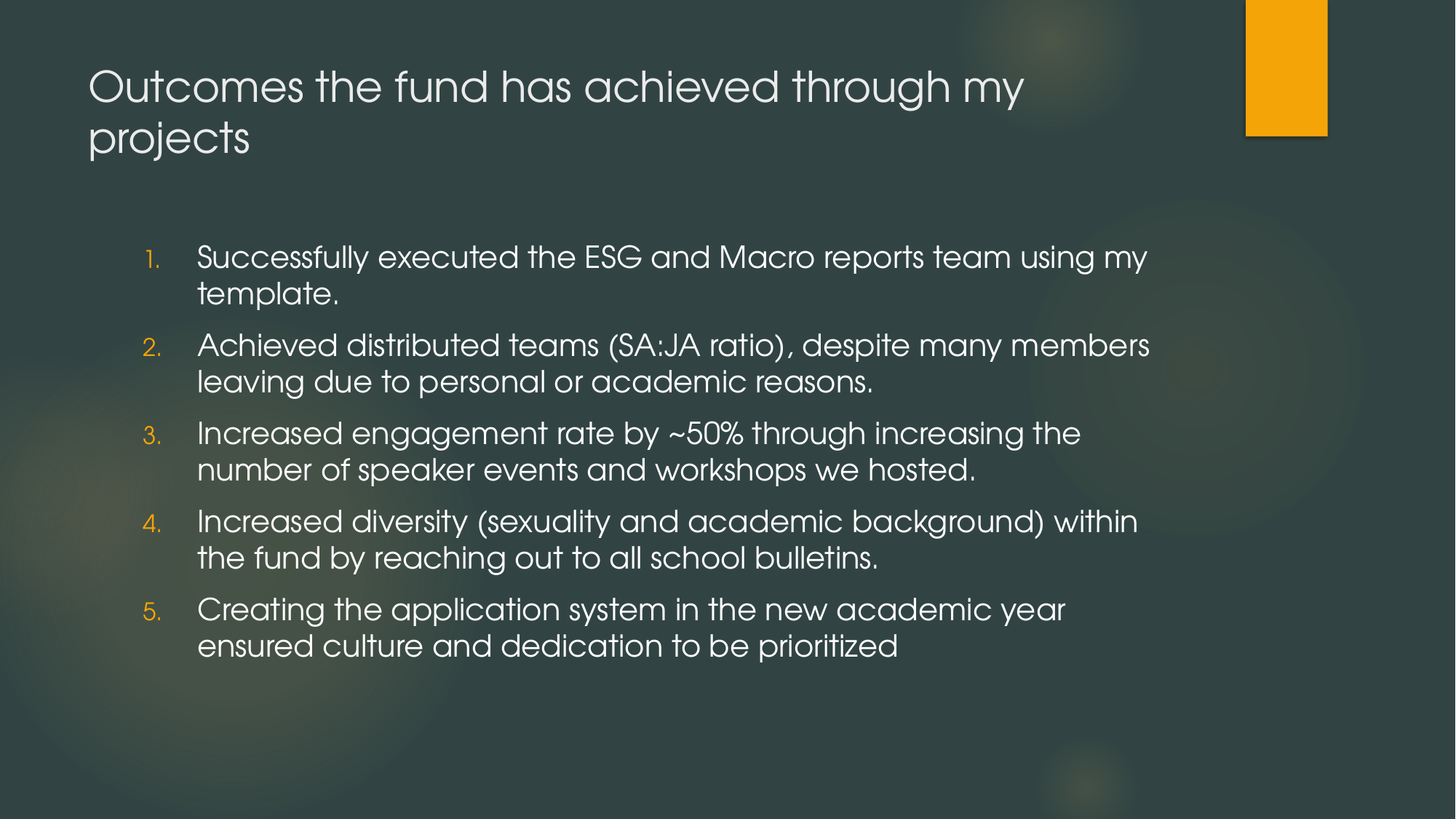

# Outcomes the fund has achieved through my projects
Successfully executed the ESG and Macro reports team using my template.
Achieved distributed teams (SA:JA ratio), despite many members leaving due to personal or academic reasons.
Increased engagement rate by ~50% through increasing the number of speaker events and workshops we hosted.
Increased diversity (sexuality and academic background) within the fund by reaching out to all school bulletins.
Creating the application system in the new academic year ensured culture and dedication to be prioritized